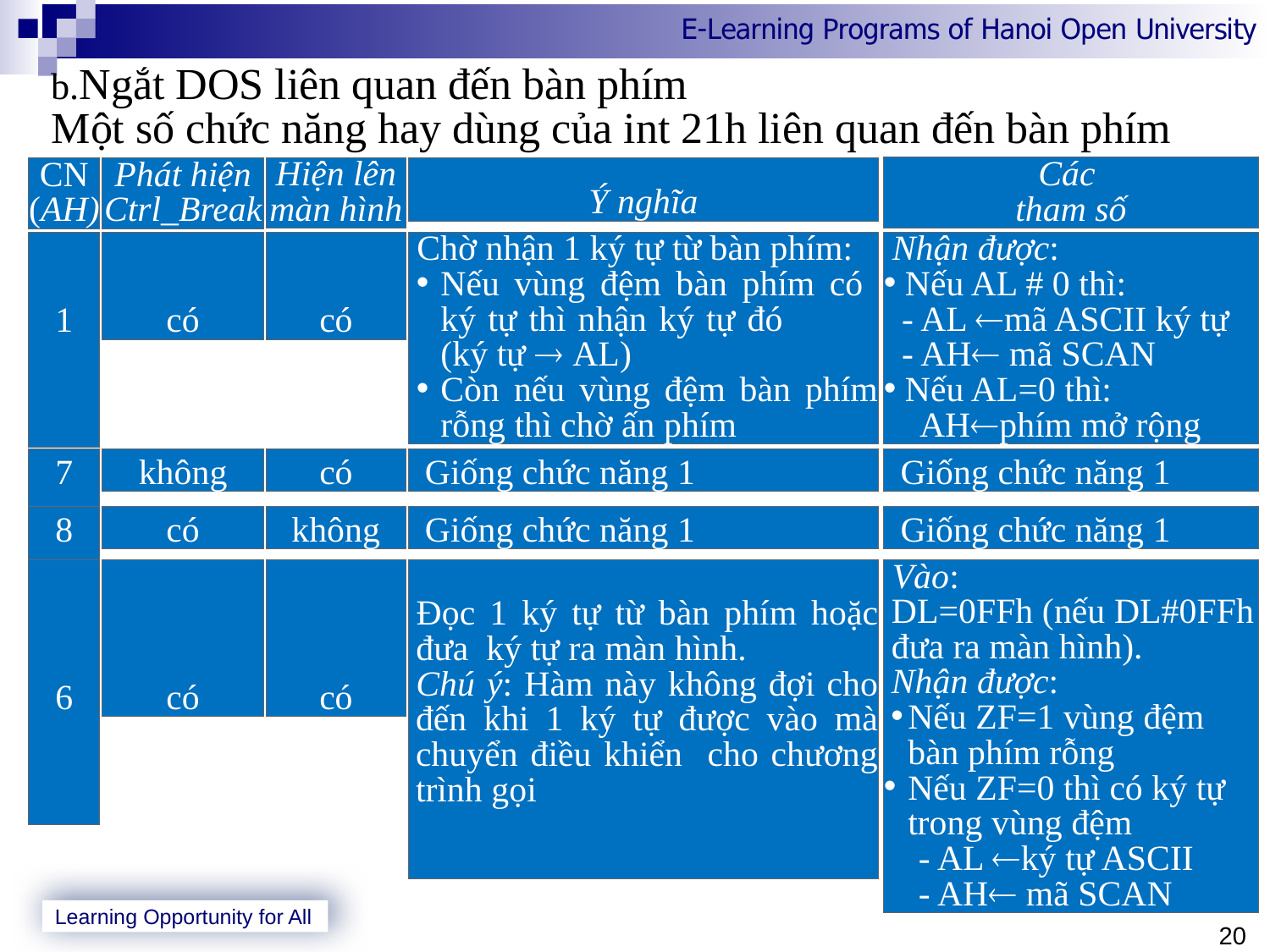

Ngắt DOS liên quan đến bàn phím
Một số chức năng hay dùng của int 21h liên quan đến bàn phím
Các
tham số
Hiện lên
màn hình
Ý nghĩa
CN
(AH)
Phát hiện
Ctrl_Break

có

có

1

 Chờ nhận 1 ký tự từ bàn phím:
Nếu vùng đệm bàn phím có  ký tự thì nhận ký tự đó         (ký tự → AL)
Còn nếu vùng đệm bàn phím rỗng thì chờ ấn phím
 Nhận được:
 Nếu AL # 0 thì:
  - AL ←mã ASCII ký tự
  - AH← mã SCAN
 Nếu AL=0 thì:
    AH←phím mở rộng
7

không
có
  Giống chức năng 1
  Giống chức năng 1
8

có
không
  Giống chức năng 1
  Giống chức năng 1

có

có

6

Đọc 1 ký tự từ bàn phím hoặc đưa  ký tự ra màn hình.
Chú ý: Hàm này không đợi cho đến khi 1 ký tự được vào mà chuyển điều khiển  cho chương trình gọi

 Vào:
DL=0FFh (nếu DL#0FFh đưa ra màn hình).
Nhận được:
Nếu ZF=1 vùng đệm bàn phím rỗng
Nếu ZF=0 thì có ký tự trong vùng đệm
  - AL ←ký tự ASCII
  - AH← mã SCAN

20